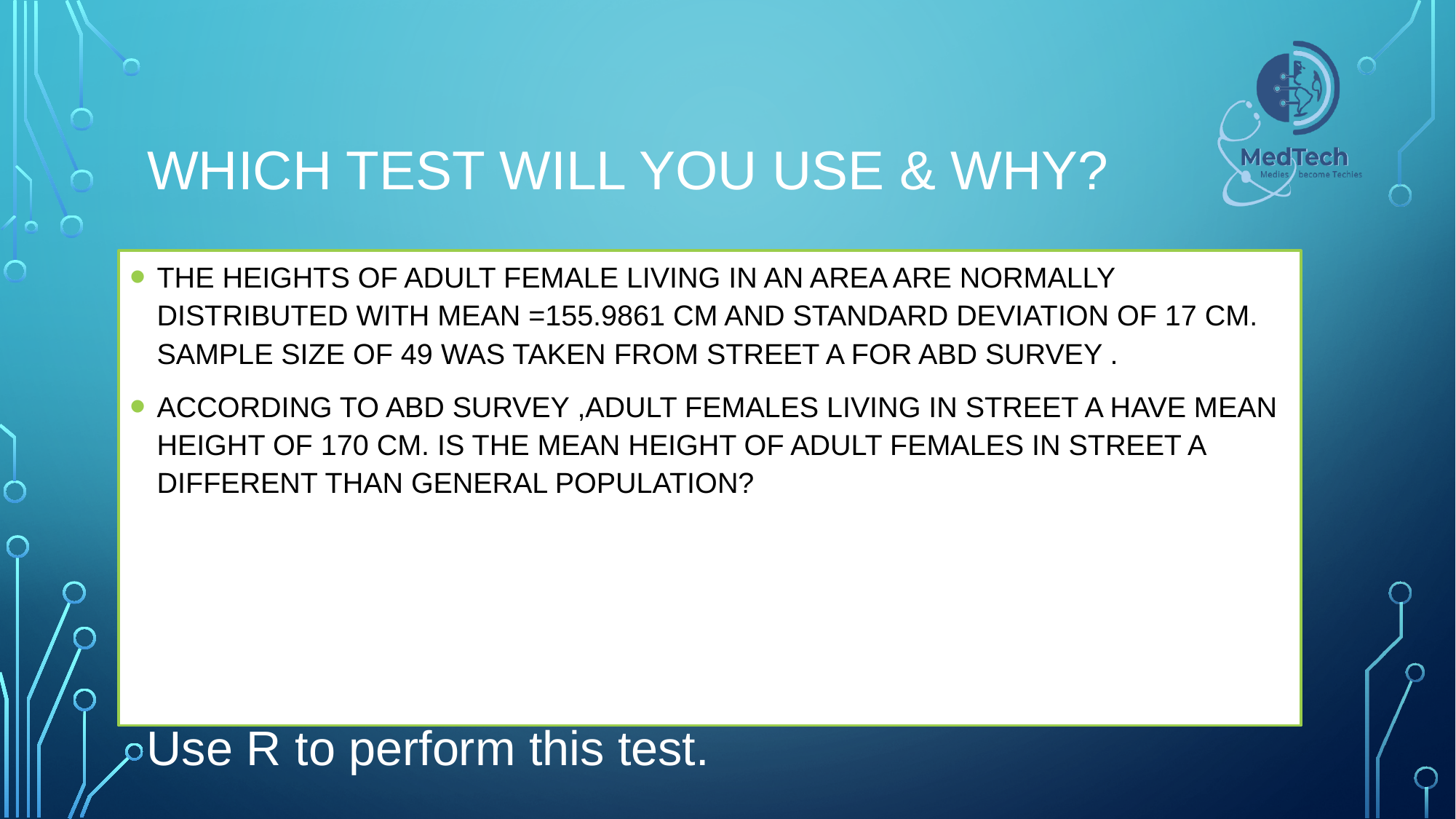

# Which test will you use & why?
The heights of adult female living in an area are normally distributed with mean =155.9861 cm and standard deviation of 17 cm. Sample size of 49 was taken from street A for ABD survey .
According to ABD survey ,Adult females living in street A have mean height of 170 cm. Is the mean height of adult females in street A  different than general population?

Z-Test

Use R to perform this test.